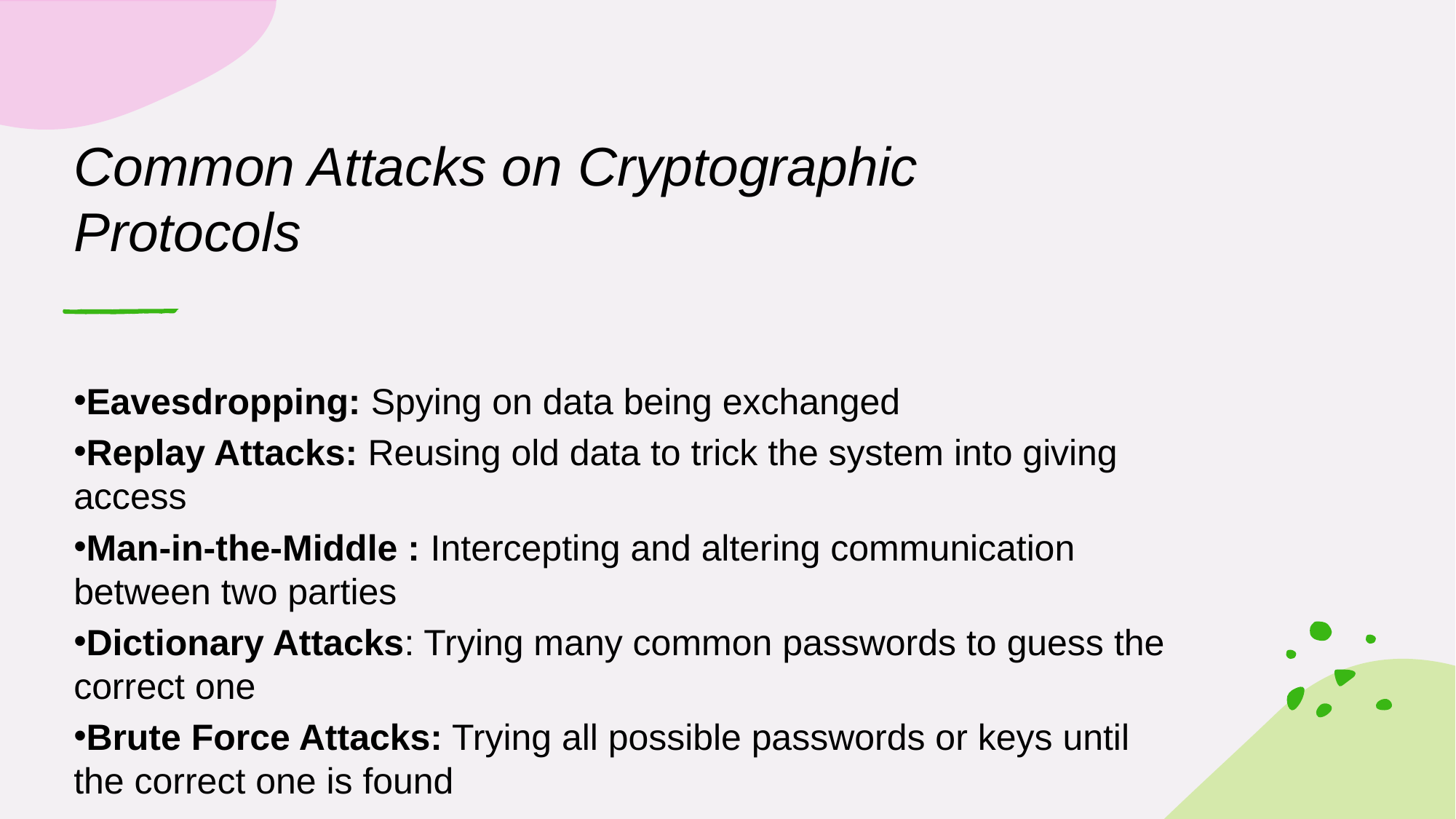

# Common Attacks on Cryptographic Protocols

Eavesdropping: Spying on data being exchanged
Replay Attacks: Reusing old data to trick the system into giving access
Man-in-the-Middle : Intercepting and altering communication between two parties
Dictionary Attacks: Trying many common passwords to guess the correct one
Brute Force Attacks: Trying all possible passwords or keys until the correct one is found